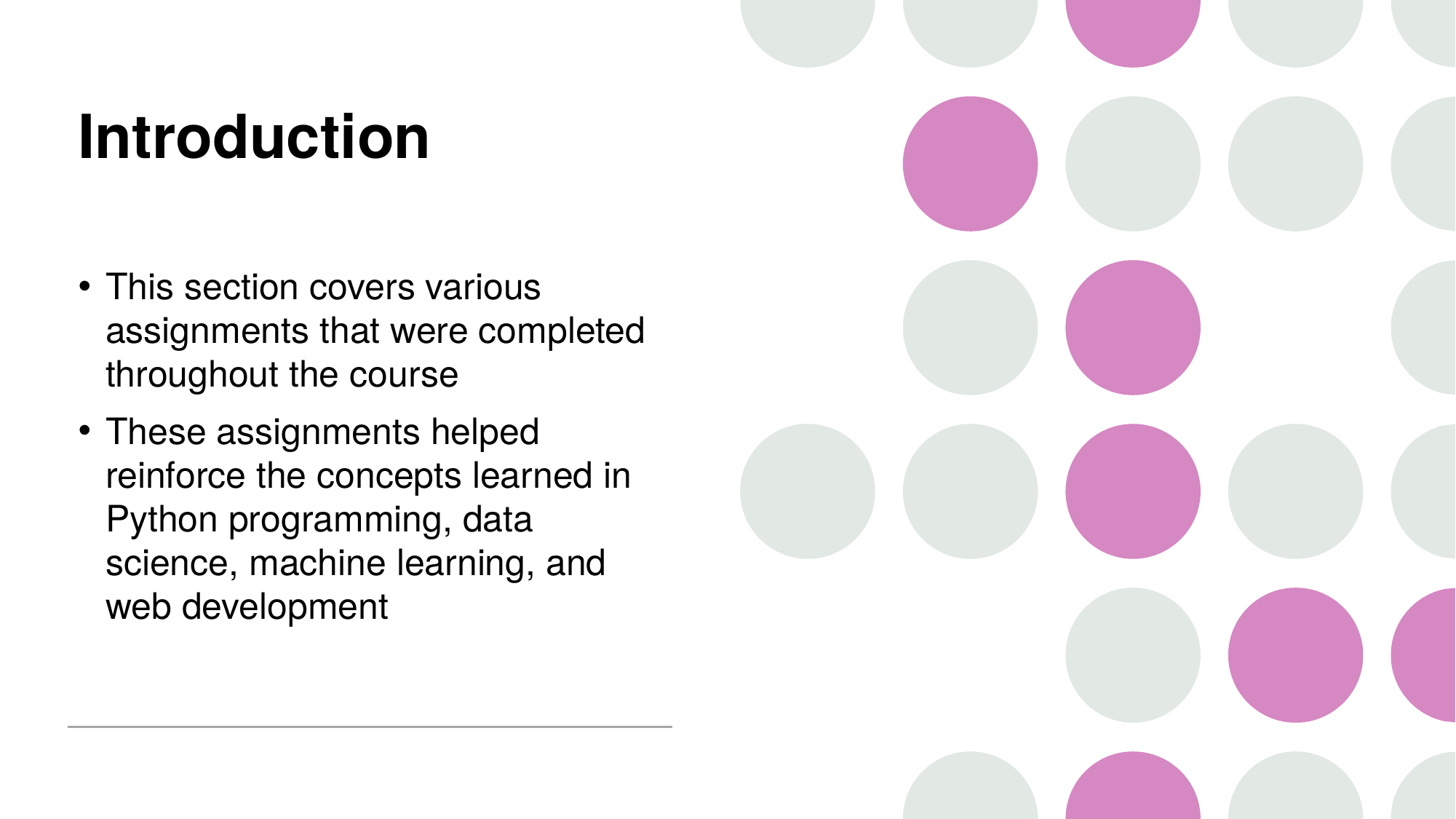

# Introduction
This section covers various assignments that were completed throughout the course
These assignments helped reinforce the concepts learned in Python programming, data science, machine learning, and web development